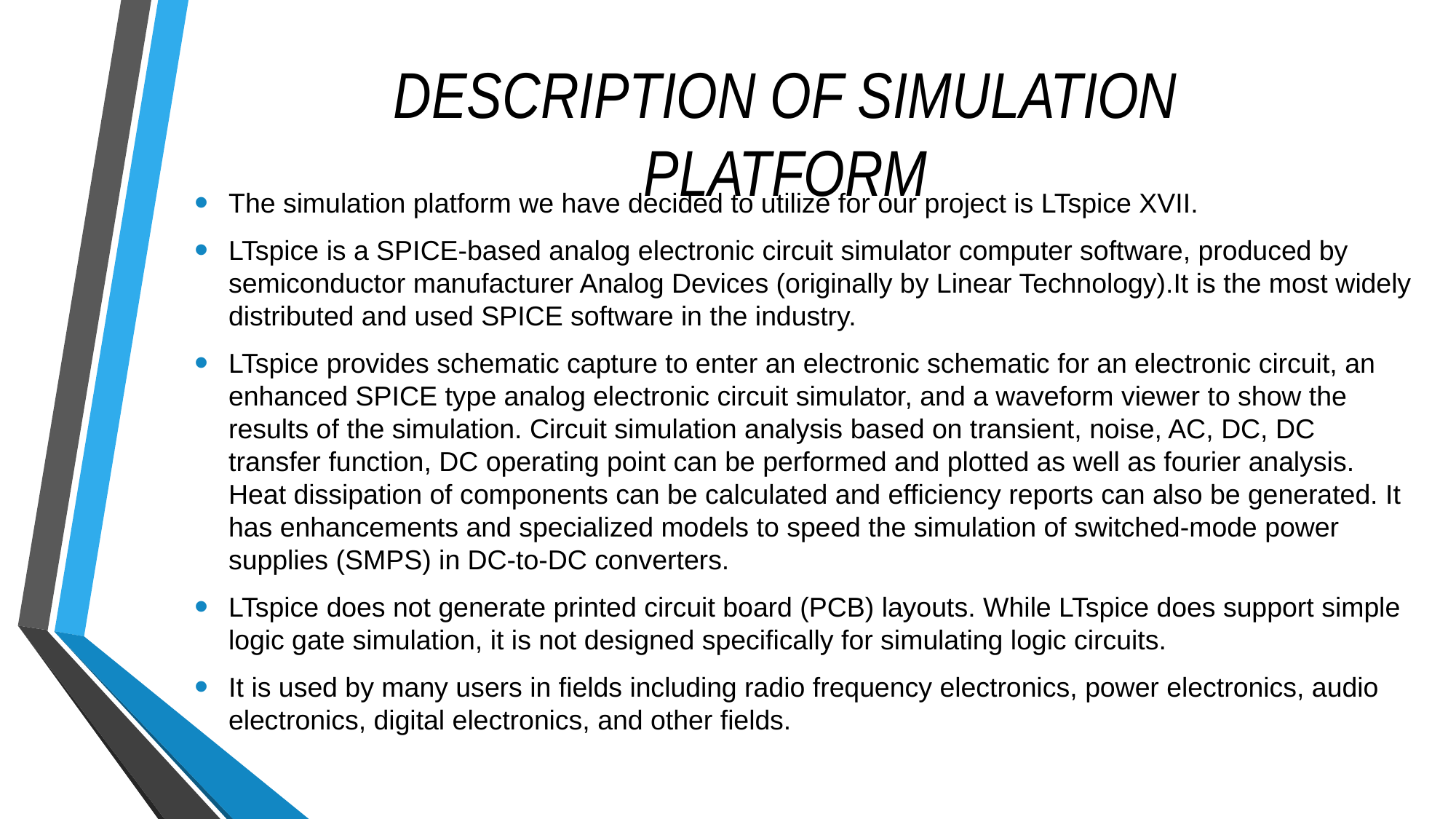

# DESCRIPTION OF SIMULATION PLATFORM
The simulation platform we have decided to utilize for our project is LTspice XVII.
LTspice is a SPICE-based analog electronic circuit simulator computer software, produced by semiconductor manufacturer Analog Devices (originally by Linear Technology).It is the most widely distributed and used SPICE software in the industry.
LTspice provides schematic capture to enter an electronic schematic for an electronic circuit, an enhanced SPICE type analog electronic circuit simulator, and a waveform viewer to show the results of the simulation. Circuit simulation analysis based on transient, noise, AC, DC, DC transfer function, DC operating point can be performed and plotted as well as fourier analysis. Heat dissipation of components can be calculated and efficiency reports can also be generated. It has enhancements and specialized models to speed the simulation of switched-mode power supplies (SMPS) in DC-to-DC converters.
LTspice does not generate printed circuit board (PCB) layouts. While LTspice does support simple logic gate simulation, it is not designed specifically for simulating logic circuits.
It is used by many users in fields including radio frequency electronics, power electronics, audio electronics, digital electronics, and other fields.